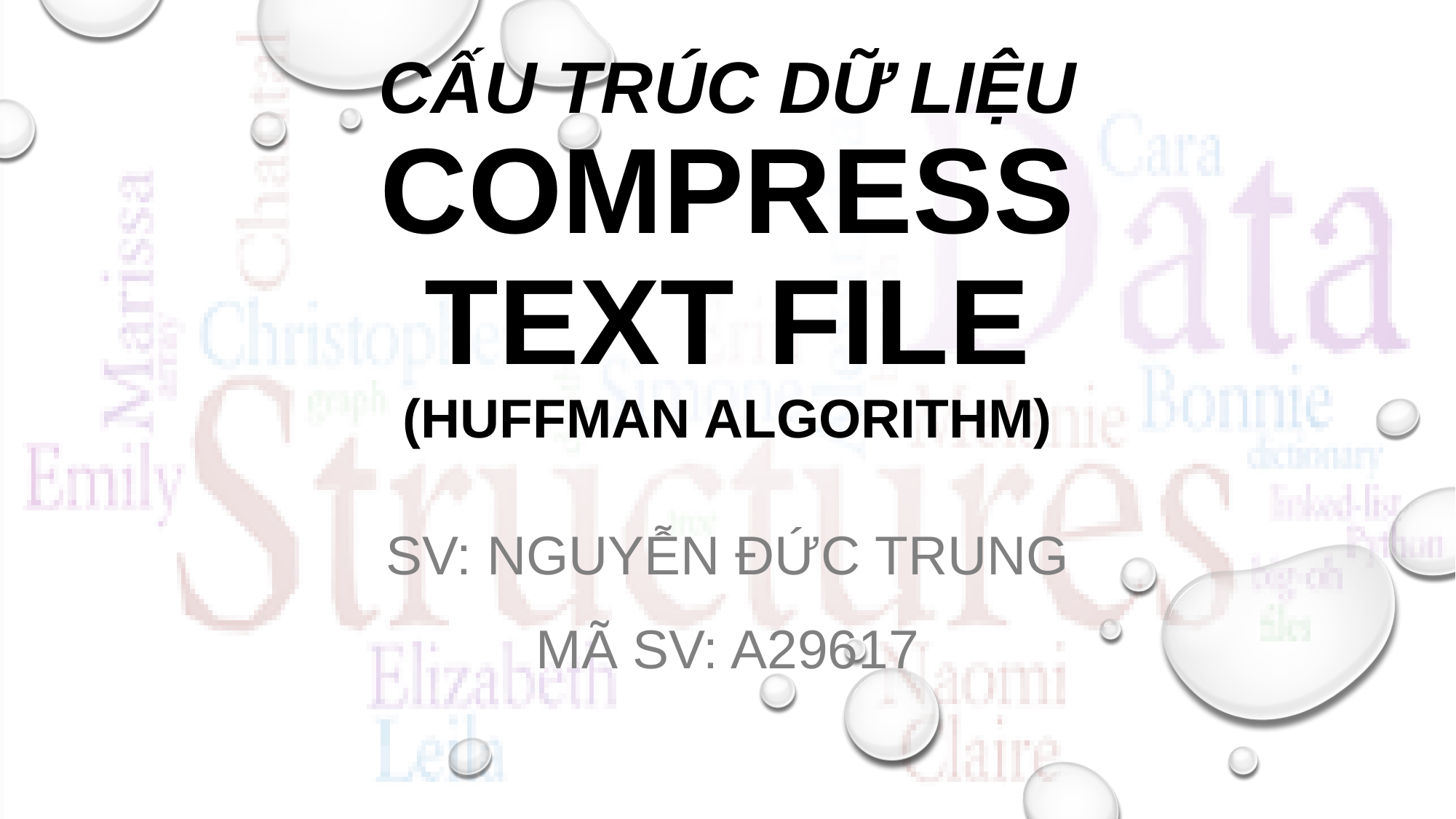

# Cấu trúc dữ liệu Compress text file (Huffman algorithm)
SV: Nguyễn Đức Trung
Mã SV: A29617